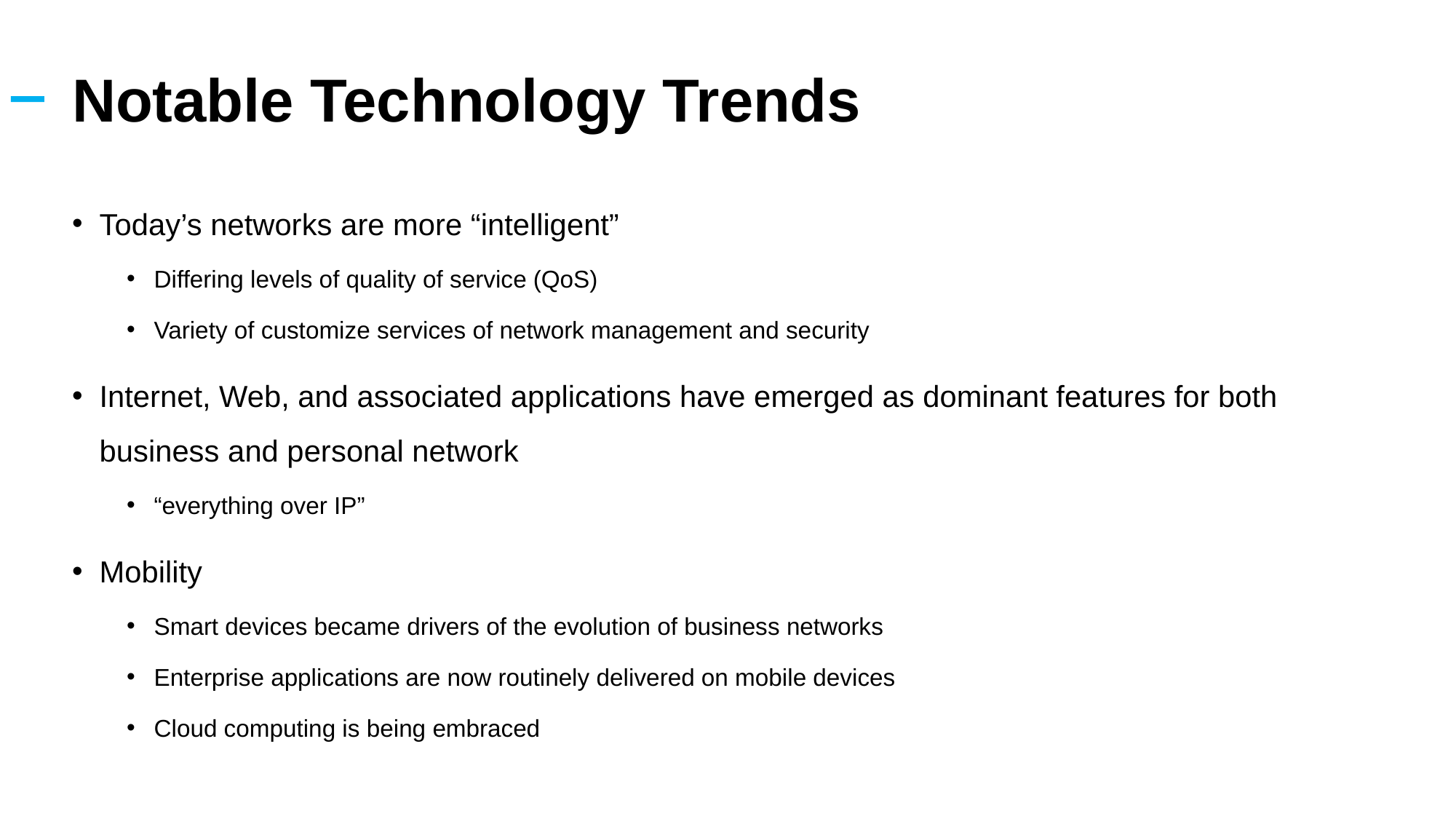

# Notable Technology Trends

Today’s networks are more “intelligent”
Differing levels of quality of service (QoS)
Variety of customize services of network management and security
Internet, Web, and associated applications have emerged as dominant features for both business and personal network
“everything over IP”
Mobility
Smart devices became drivers of the evolution of business networks
Enterprise applications are now routinely delivered on mobile devices
Cloud computing is being embraced